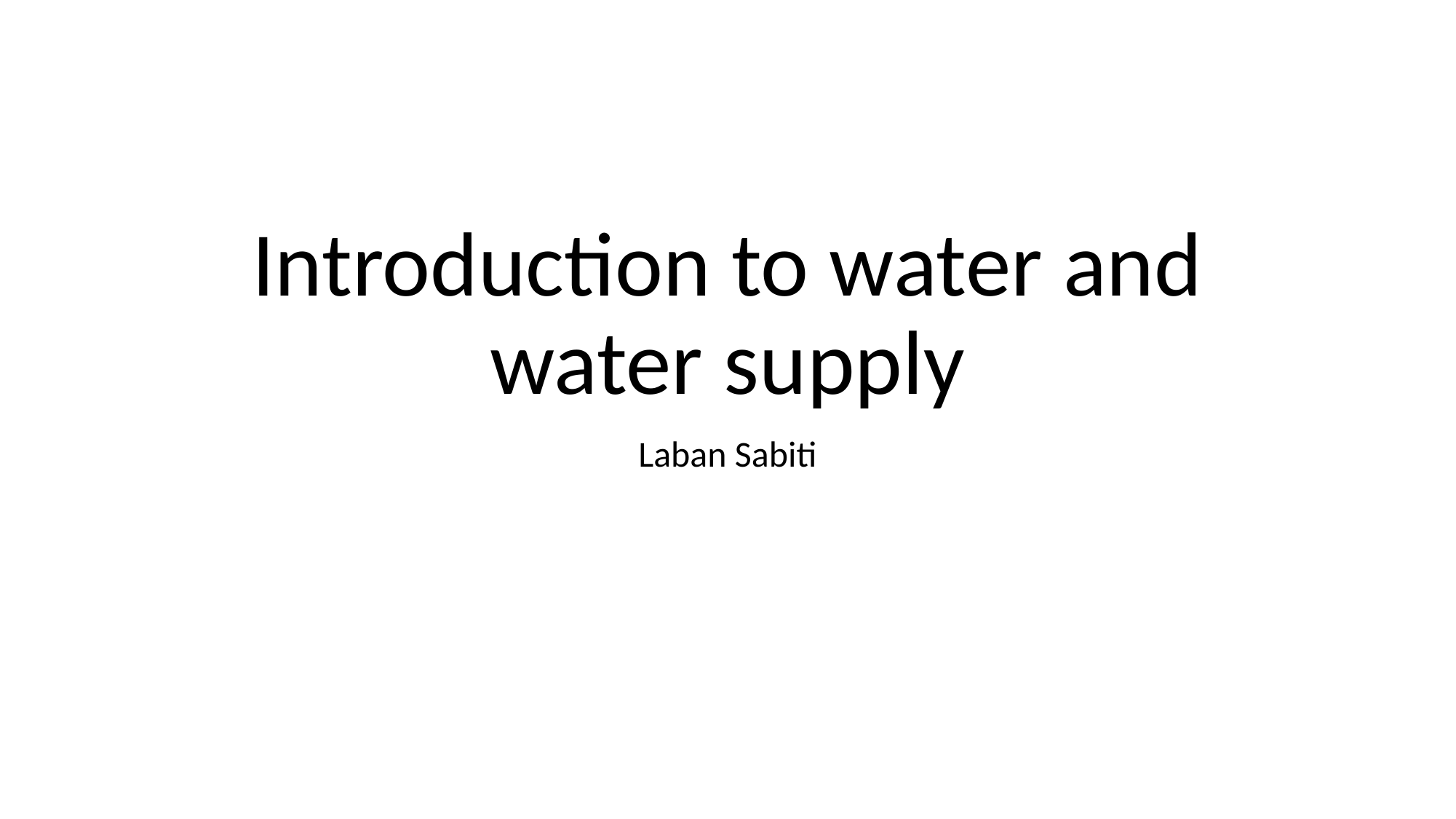

# Introduction to water and water supply
Laban Sabiti